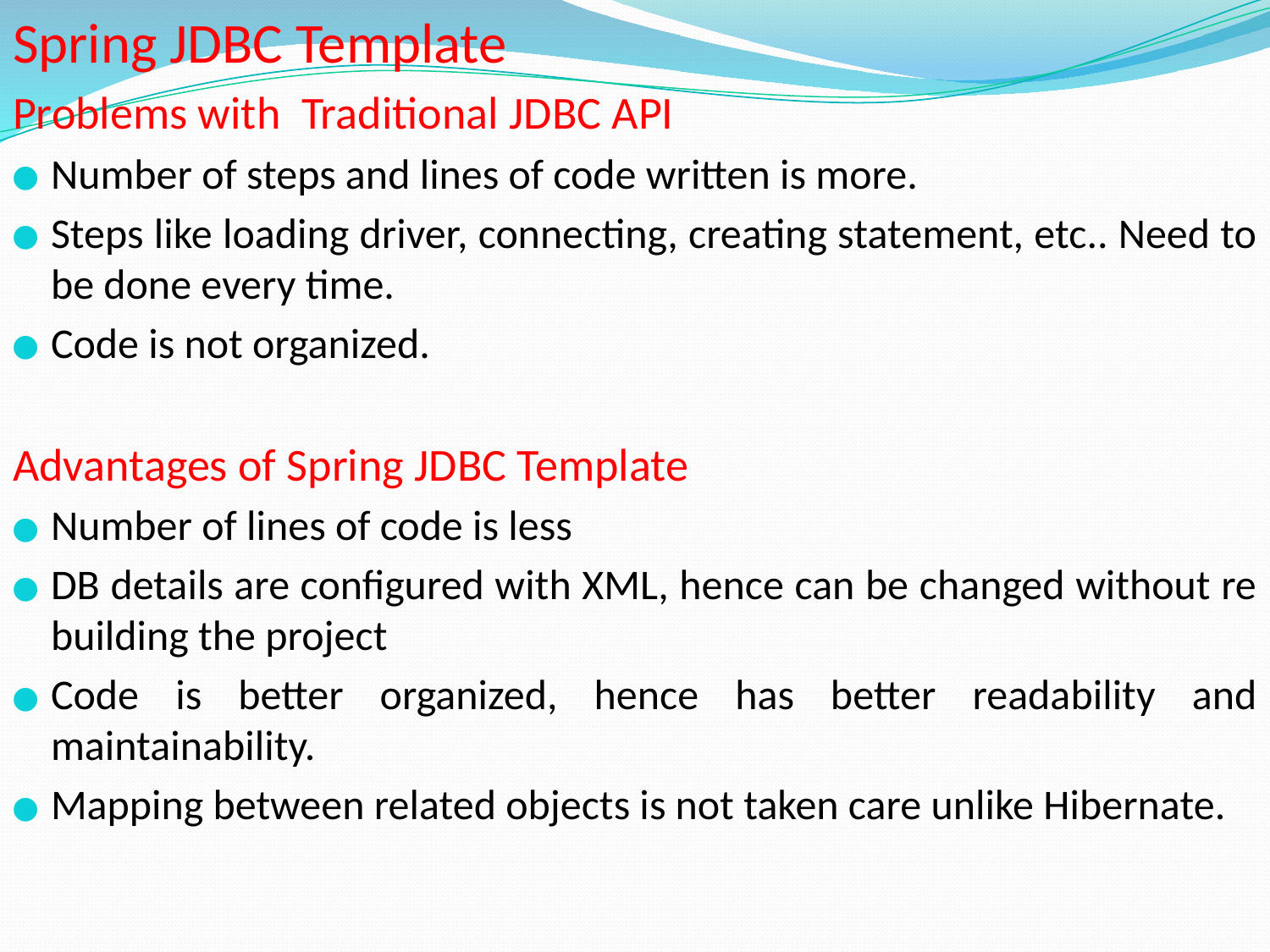

Spring JDBC Template
Problems with  Traditional JDBC API
Number of steps and lines of code written is more.
Steps like loading driver, connecting, creating statement, etc.. Need to be done every time.
Code is not organized.

Advantages of Spring JDBC Template
Number of lines of code is less
DB details are configured with XML, hence can be changed without re building the project
Code is better organized, hence has better readability and maintainability.
Mapping between related objects is not taken care unlike Hibernate.